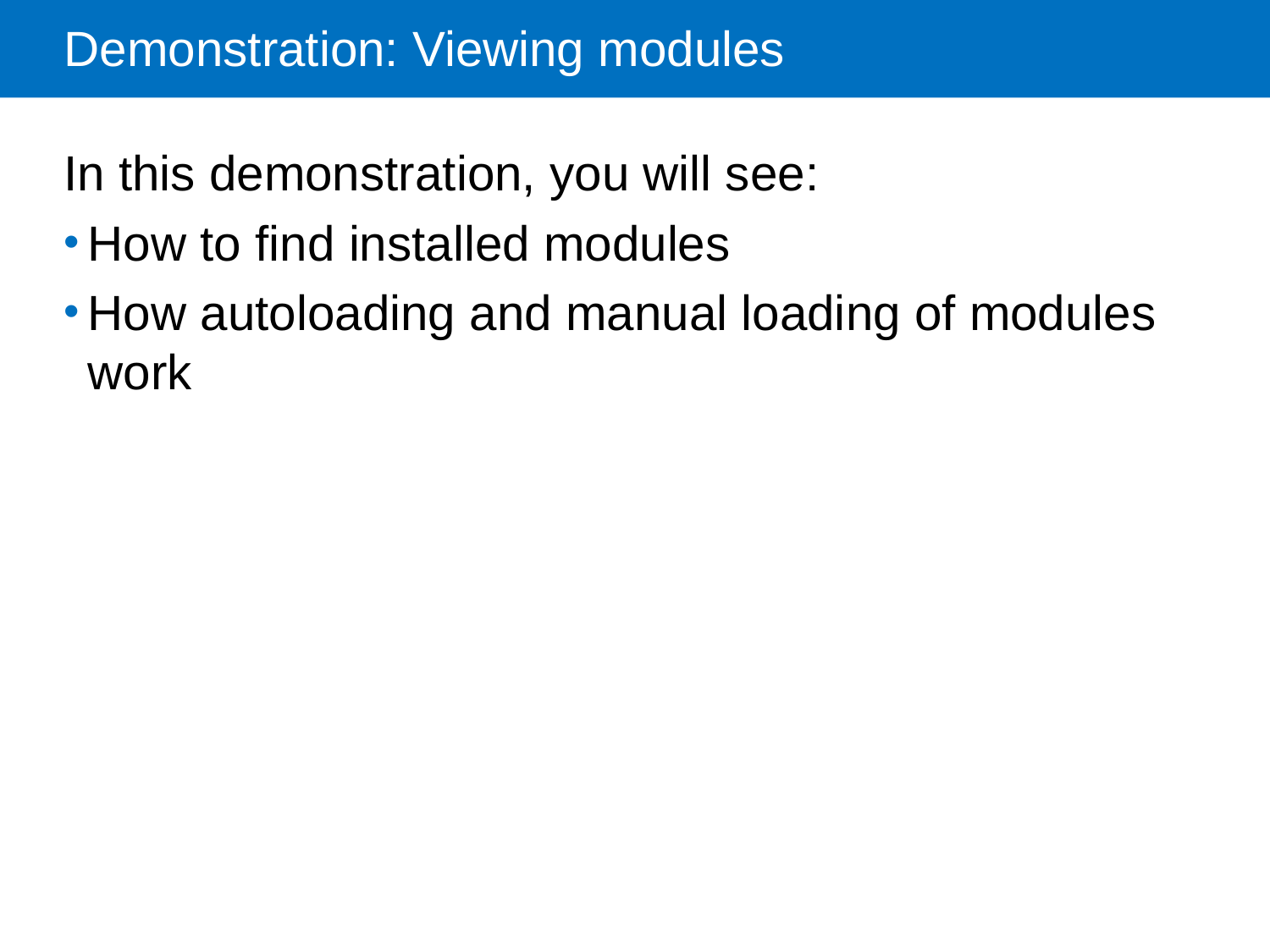

# Demonstration: Viewing modules
In this demonstration, you will see:
How to find installed modules
How autoloading and manual loading of modules work